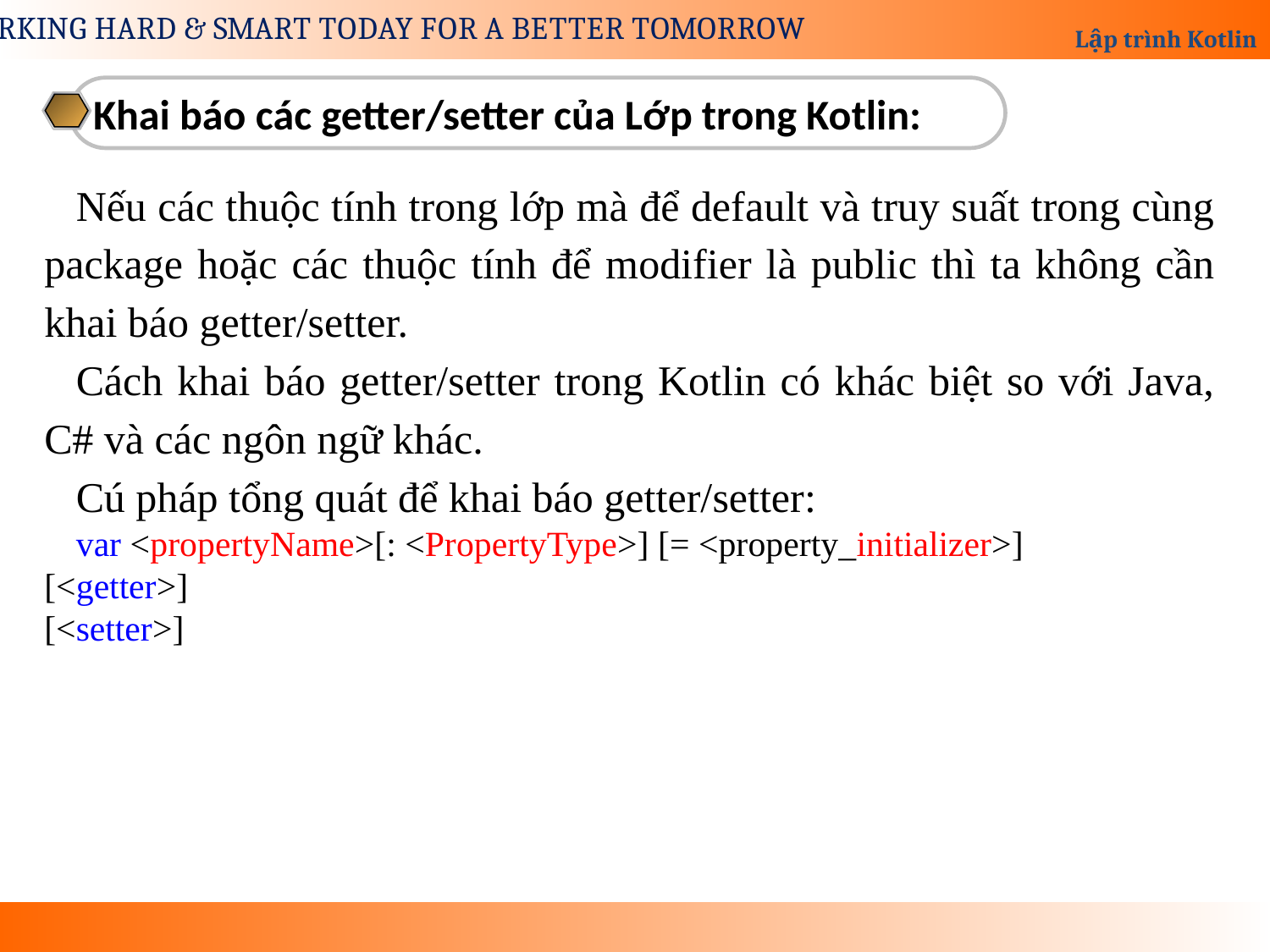

Khai báo các getter/setter của Lớp trong Kotlin:

Nếu các thuộc tính trong lớp mà để default và truy suất trong cùng package hoặc các thuộc tính để modifier là public thì ta không cần khai báo getter/setter.
Cách khai báo getter/setter trong Kotlin có khác biệt so với Java, C# và các ngôn ngữ khác.
Cú pháp tổng quát để khai báo getter/setter:
var <propertyName>[: <PropertyType>] [= <property_initializer>]
[<getter>]
[<setter>]